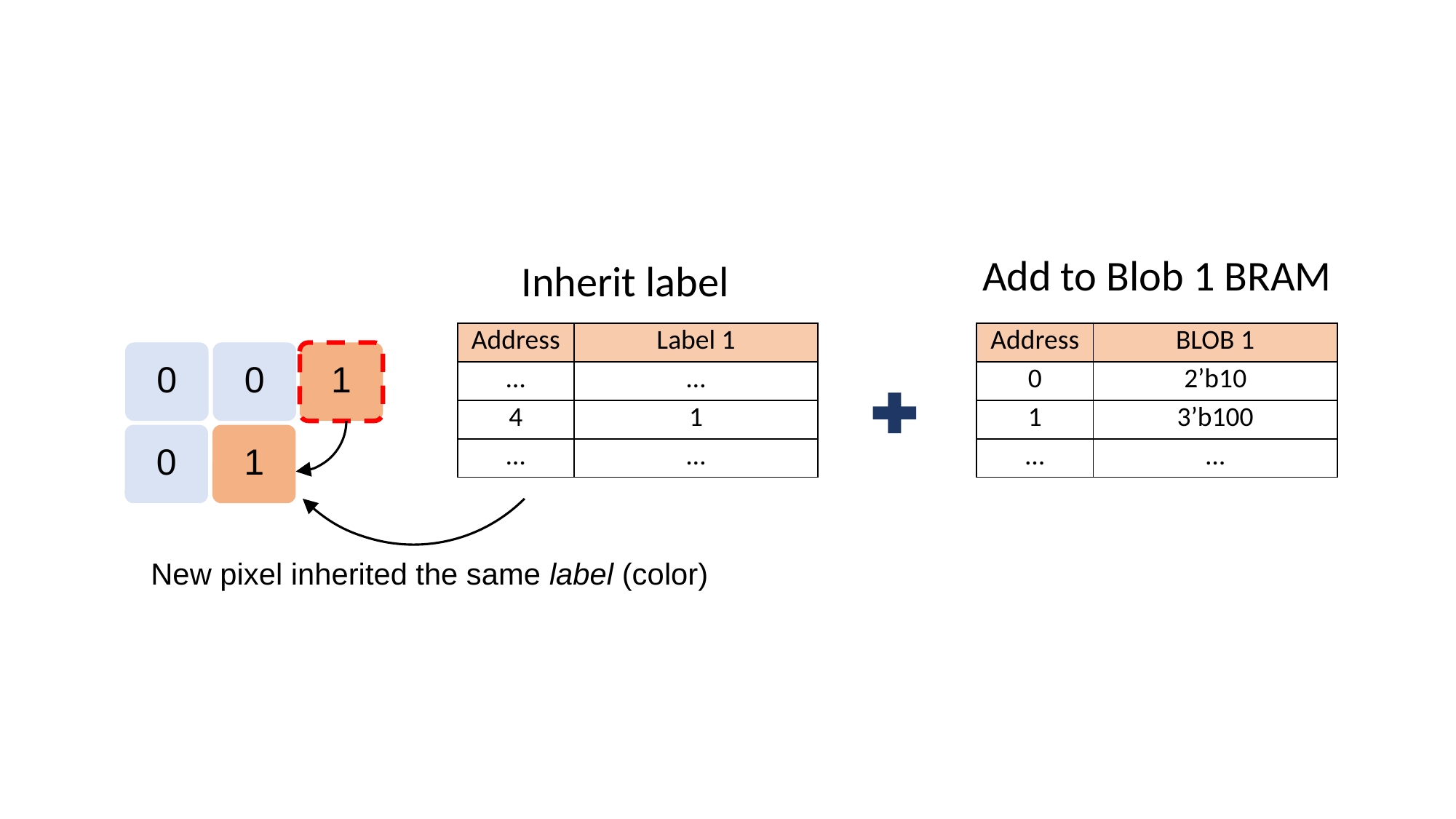

Inherit label
Add to Blob 1 BRAM
| Address | Label 1 |
| --- | --- |
| … | … |
| 4 | 1 |
| … | … |
| Address | BLOB 1 |
| --- | --- |
| 0 | 2’b10 |
| 1 | 3’b100 |
| … | … |
0
0
1

0
1
New pixel inherited the same label (color)